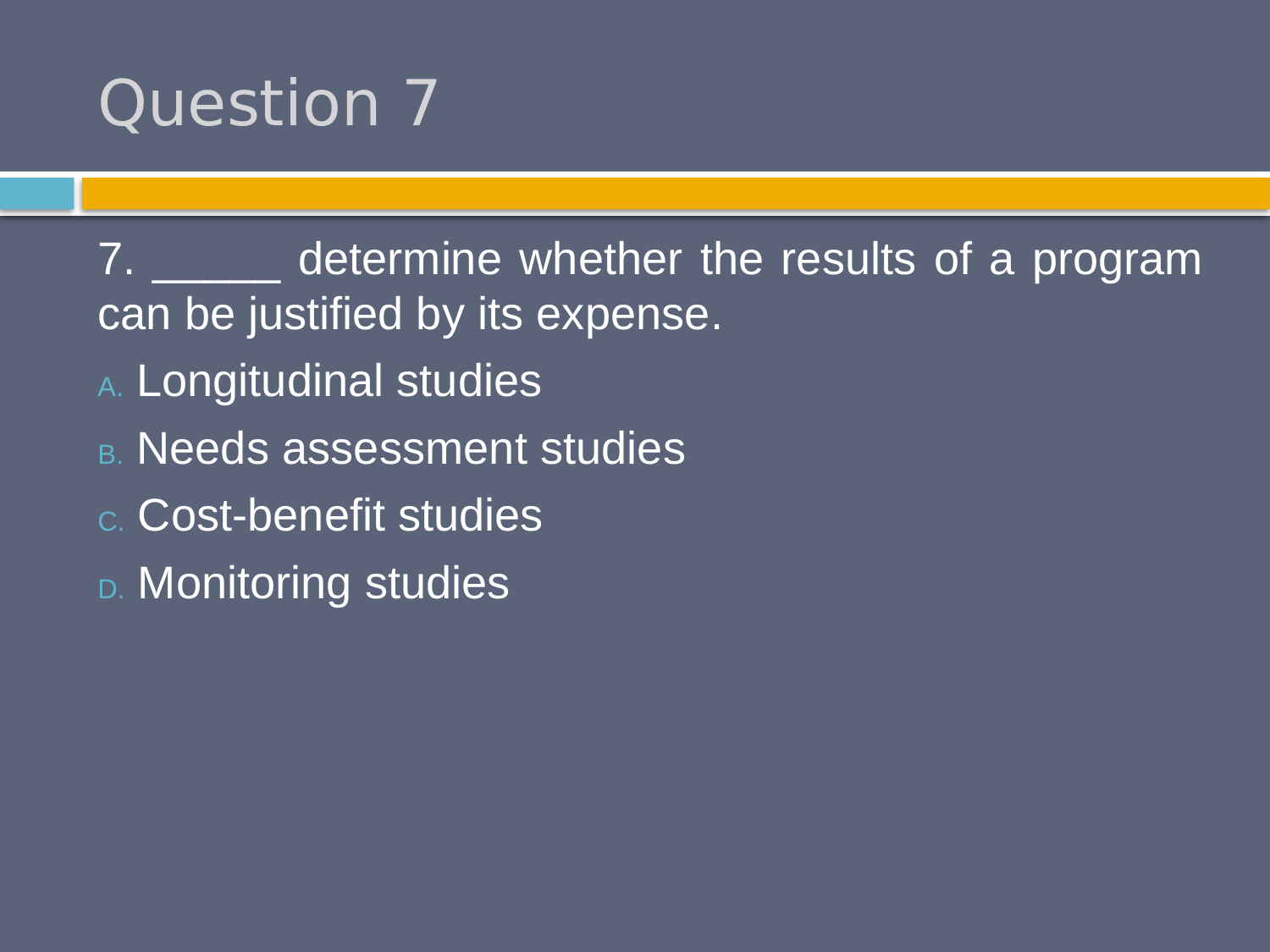

# Question 7
7. _____ determine whether the results of a program can be justified by its expense.
 Longitudinal studies
 Needs assessment studies
 Cost-benefit studies
 Monitoring studies